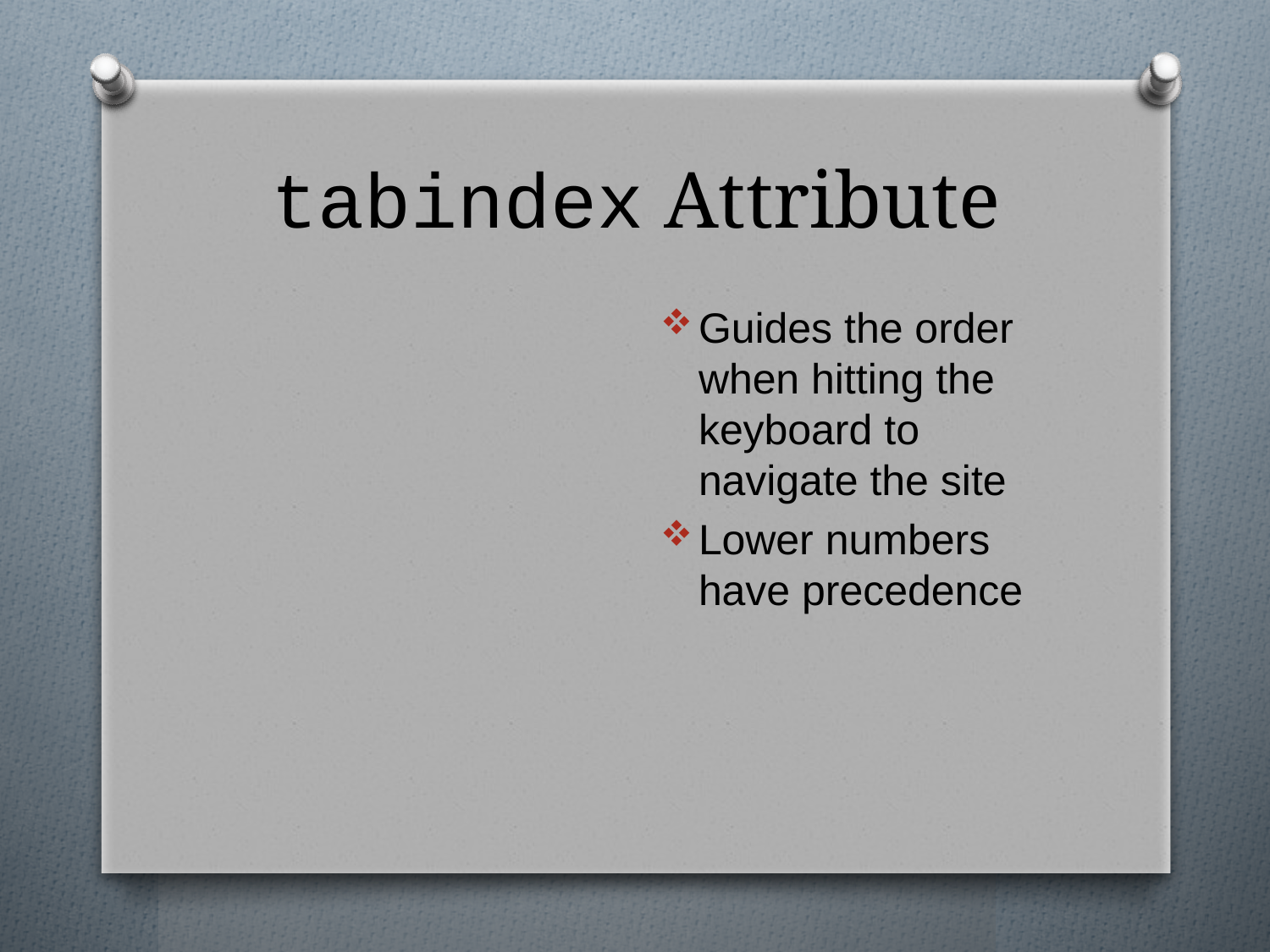

# tabindex Attribute
Guides the order when hitting the keyboard to navigate the site
Lower numbers have precedence